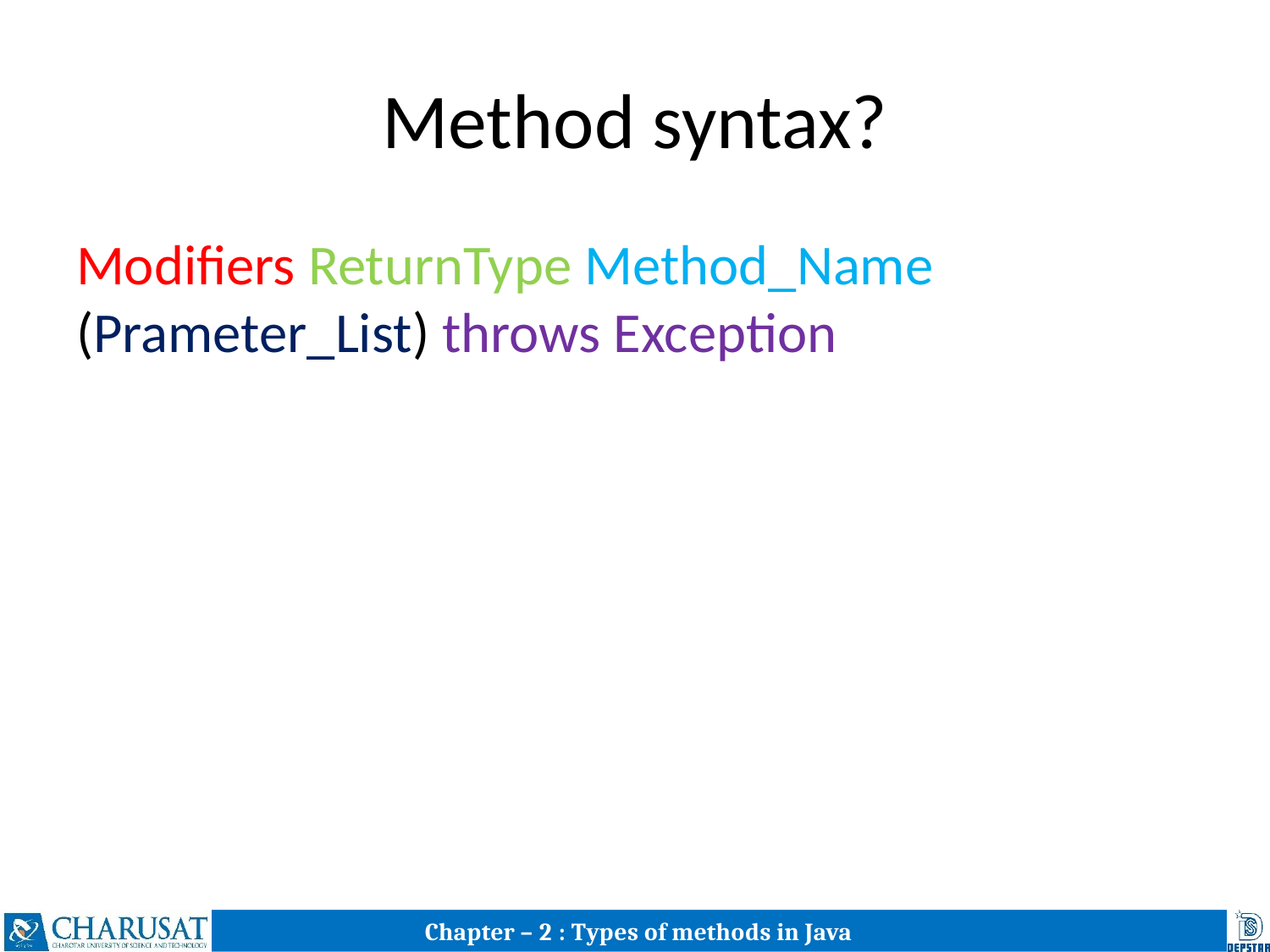

# Method syntax?
Modifiers ReturnType Method_Name (Prameter_List) throws Exception